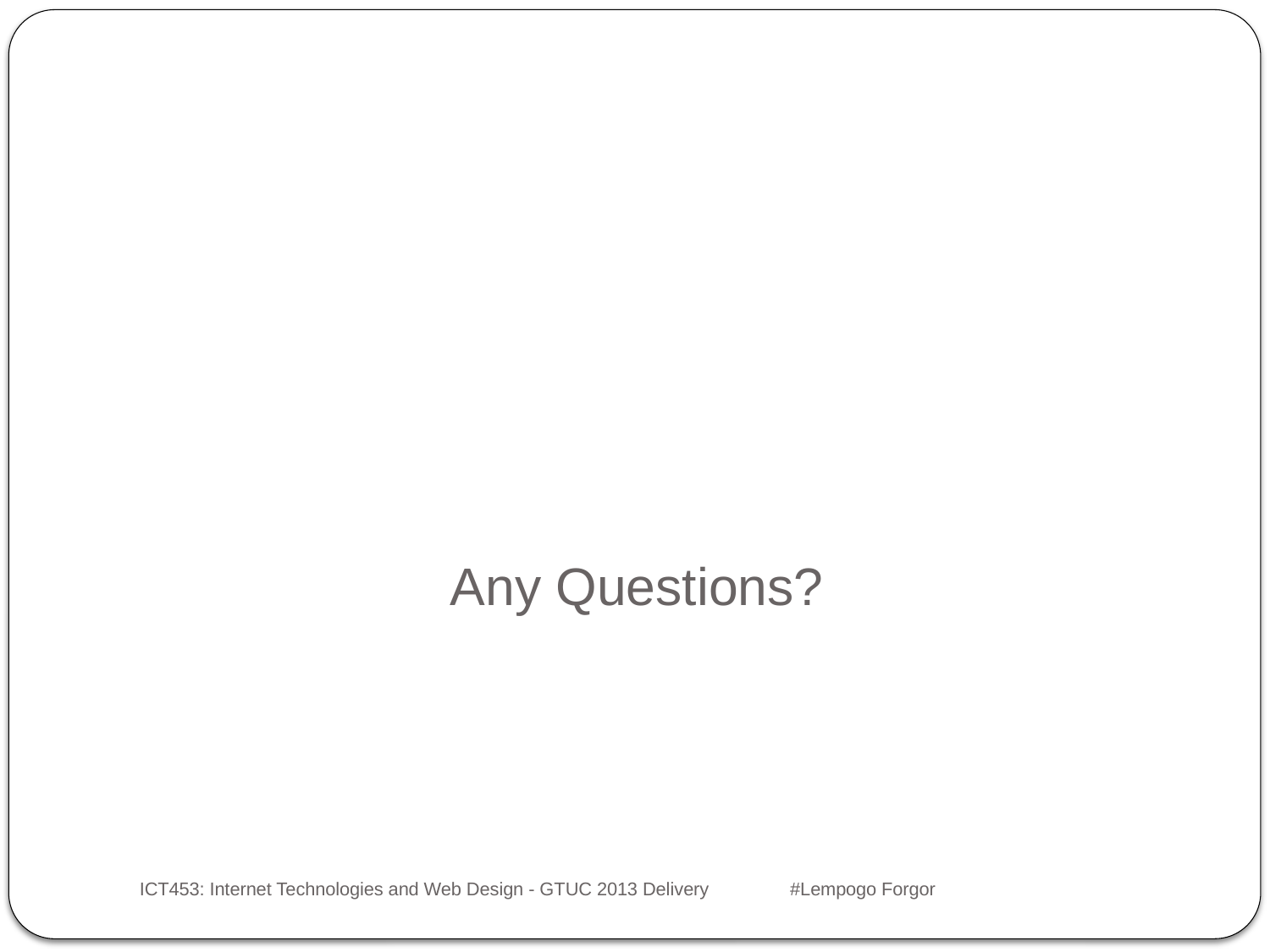

# Any Questions?
ICT453: Internet Technologies and Web Design - GTUC 2013 Delivery                #Lempogo Forgor